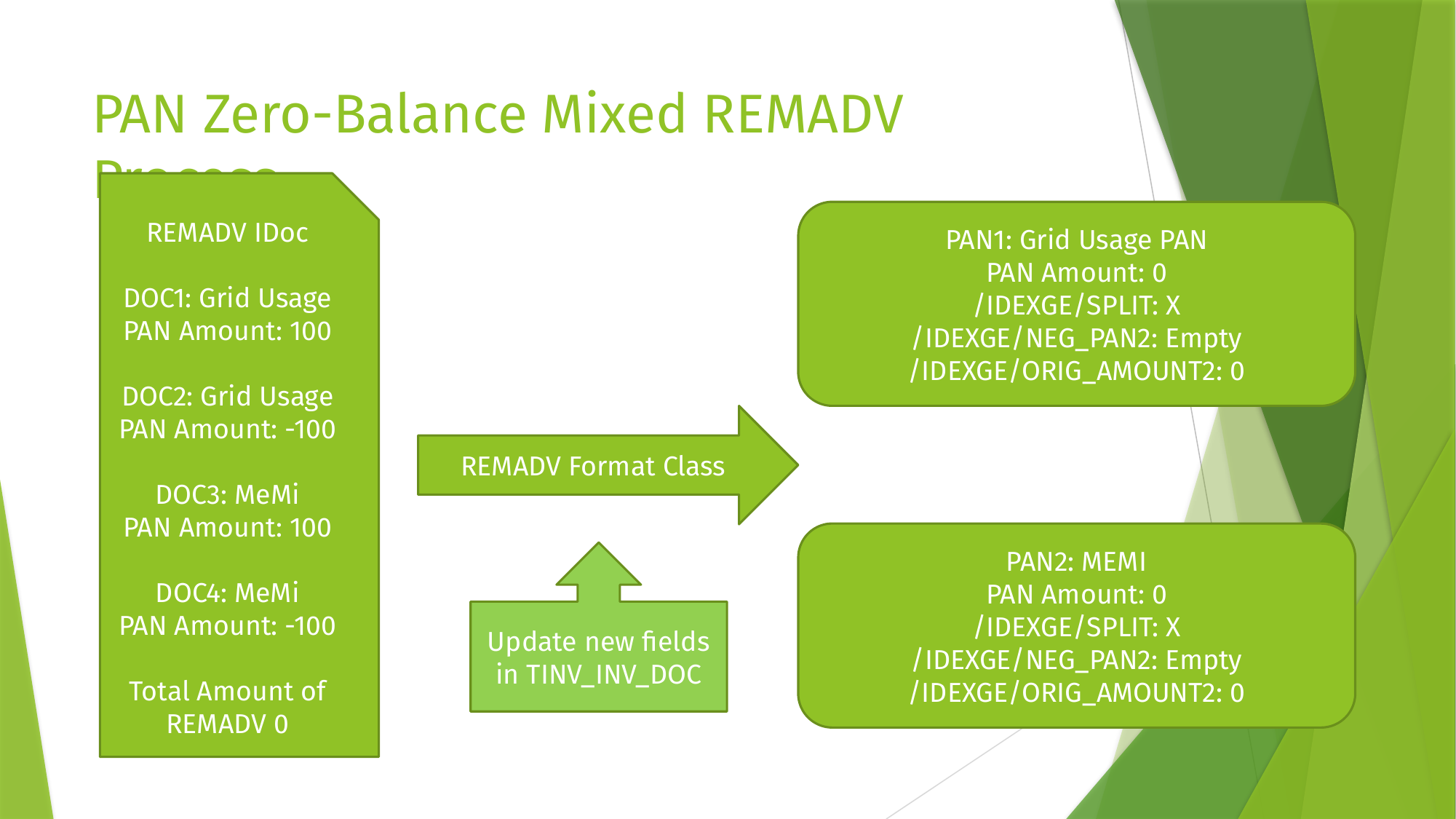

# PAN Zero-Balance Mixed REMADV Process
REMADV IDoc

DOC1: Grid Usage
PAN Amount: 100

DOC2: Grid Usage
PAN Amount: -100

DOC3: MeMi
PAN Amount: 100

DOC4: MeMi
PAN Amount: -100

Total Amount of REMADV 0
PAN1: Grid Usage PAN
PAN Amount: 0
/IDEXGE/SPLIT: X
/IDEXGE/NEG_PAN2: Empty
/IDEXGE/ORIG_AMOUNT2: 0
REMADV Format Class
PAN2: MEMI
PAN Amount: 0
/IDEXGE/SPLIT: X
/IDEXGE/NEG_PAN2: Empty
/IDEXGE/ORIG_AMOUNT2: 0
Update new fields in TINV_INV_DOC